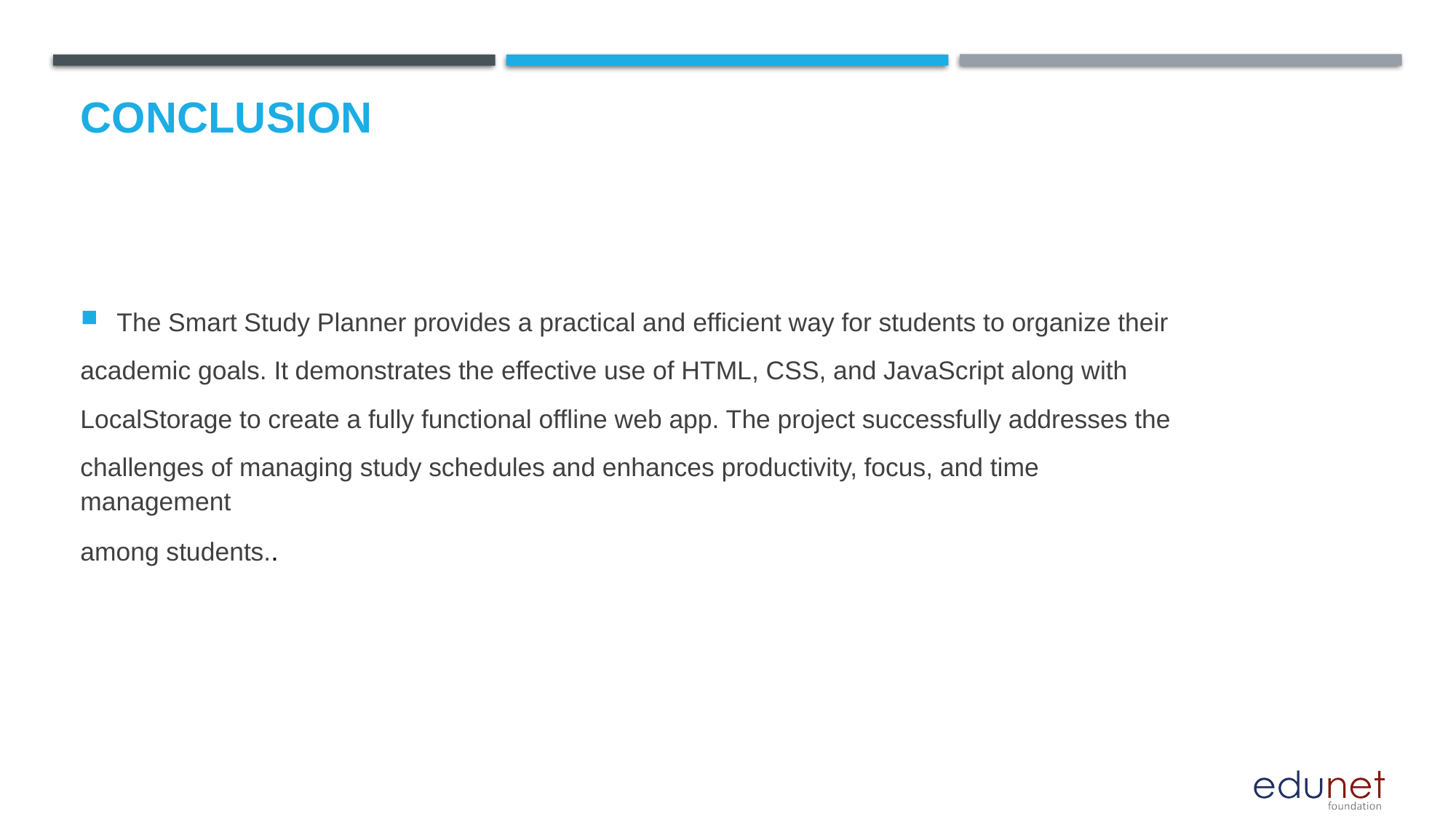

# Conclusion
The Smart Study Planner provides a practical and efficient way for students to organize their
academic goals. It demonstrates the effective use of HTML, CSS, and JavaScript along with
LocalStorage to create a fully functional offline web app. The project successfully addresses the
challenges of managing study schedules and enhances productivity, focus, and time management
among students..